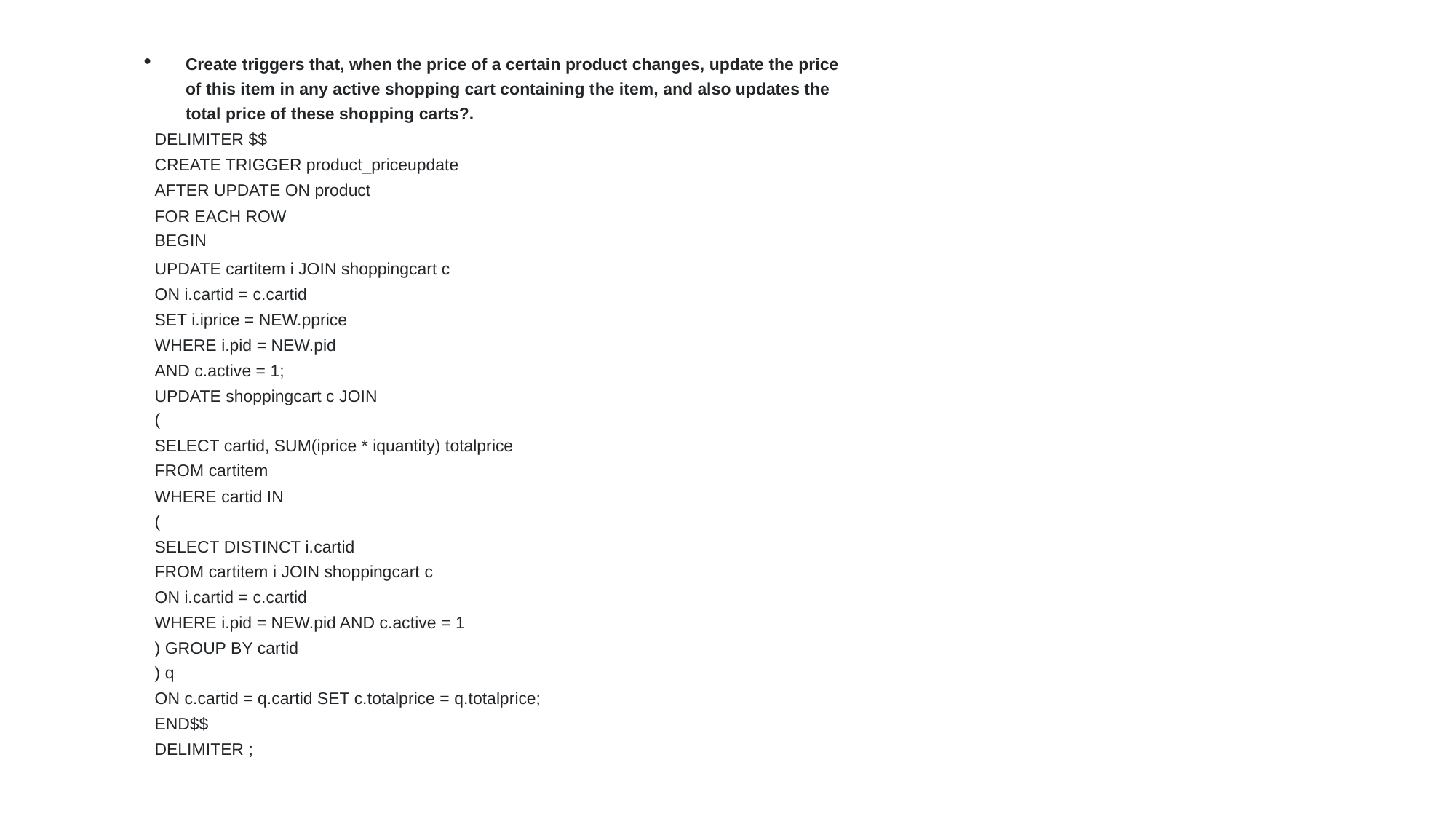

Create triggers that, when the price of a certain product changes, update the price of this item in any active shopping cart containing the item, and also updates the total price of these shopping carts?.
DELIMITER $$
CREATE TRIGGER product_priceupdate
AFTER UPDATE ON product
FOR EACH ROW
BEGIN
UPDATE cartitem i JOIN shoppingcart c
ON i.cartid = c.cartid
SET i.iprice = NEW.pprice
WHERE i.pid = NEW.pid
AND c.active = 1;
UPDATE shoppingcart c JOIN
(
SELECT cartid, SUM(iprice * iquantity) totalprice
FROM cartitem
WHERE cartid IN
(
SELECT DISTINCT i.cartid
FROM cartitem i JOIN shoppingcart c
ON i.cartid = c.cartid
WHERE i.pid = NEW.pid AND c.active = 1
) GROUP BY cartid
) q
ON c.cartid = q.cartid SET c.totalprice = q.totalprice;
END$$
DELIMITER ;